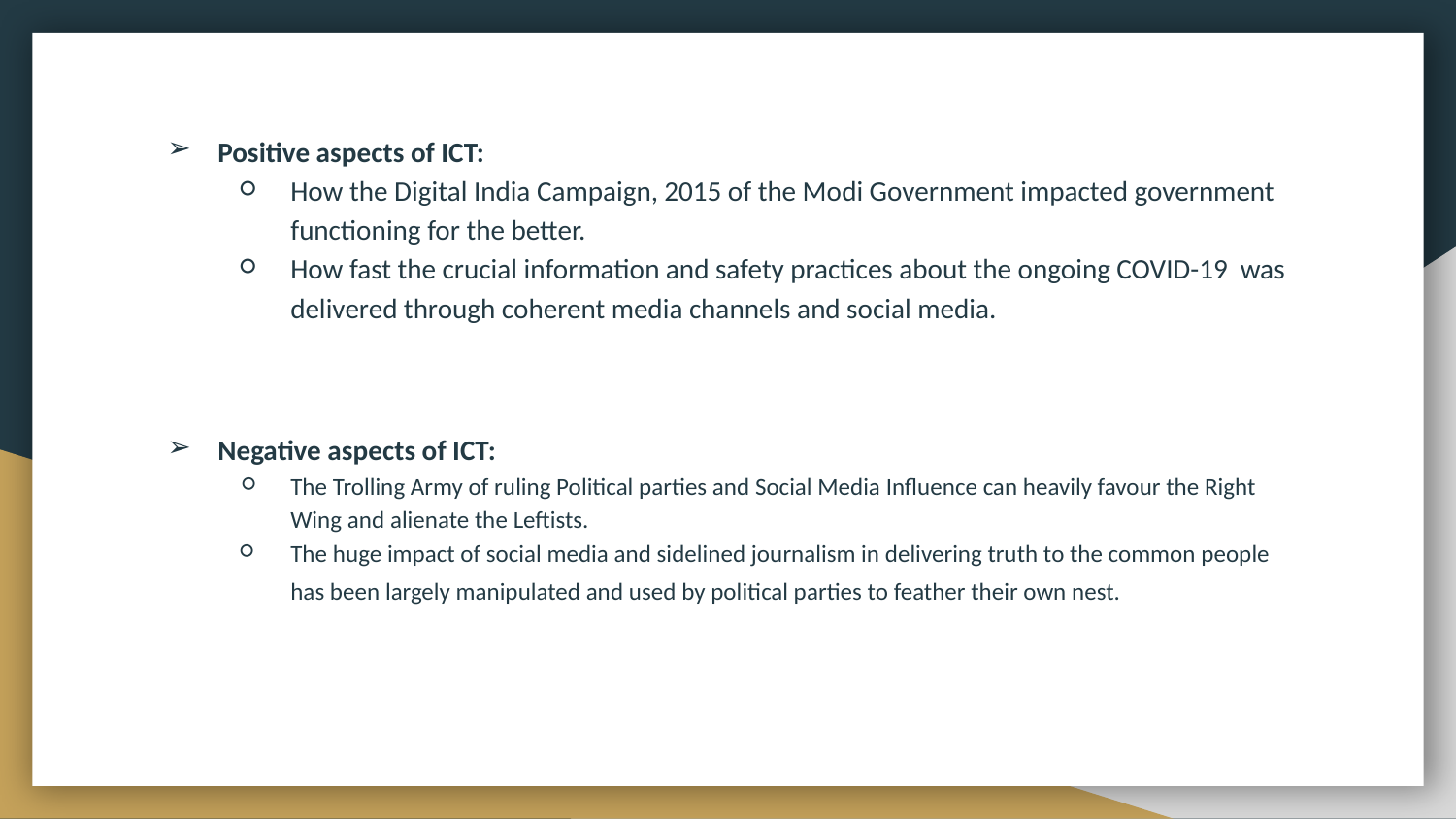

Positive aspects of ICT:
How the Digital India Campaign, 2015 of the Modi Government impacted government functioning for the better.
How fast the crucial information and safety practices about the ongoing COVID-19  was delivered through coherent media channels and social media.

Negative aspects of ICT:
The Trolling Army of ruling Political parties and Social Media Influence can heavily favour the Right Wing and alienate the Leftists.
The huge impact of social media and sidelined journalism in delivering truth to the common people has been largely manipulated and used by political parties to feather their own nest.